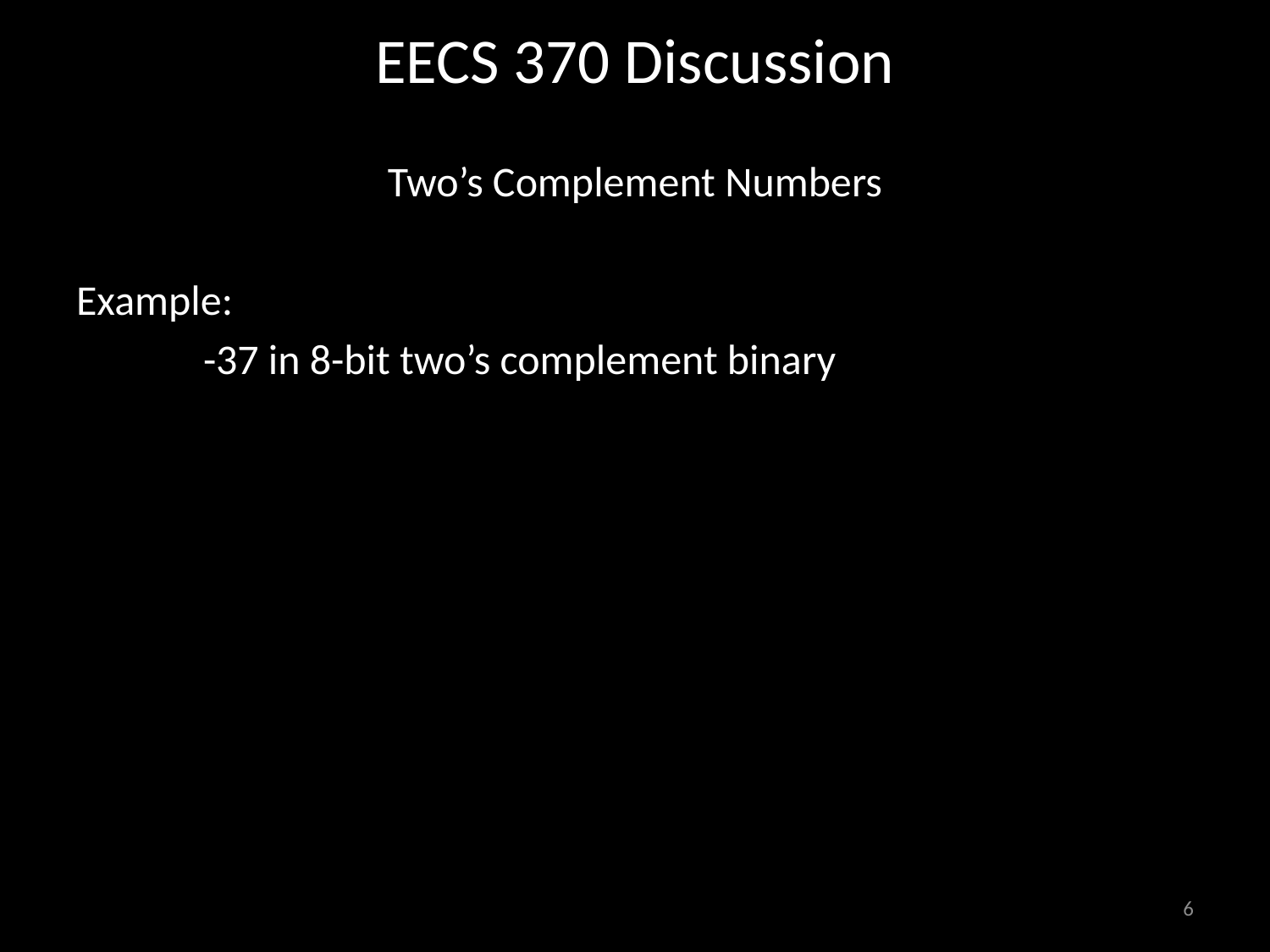

# EECS 370 Discussion
Two’s Complement Numbers

Example:
	-37 in 8-bit two’s complement binary
6